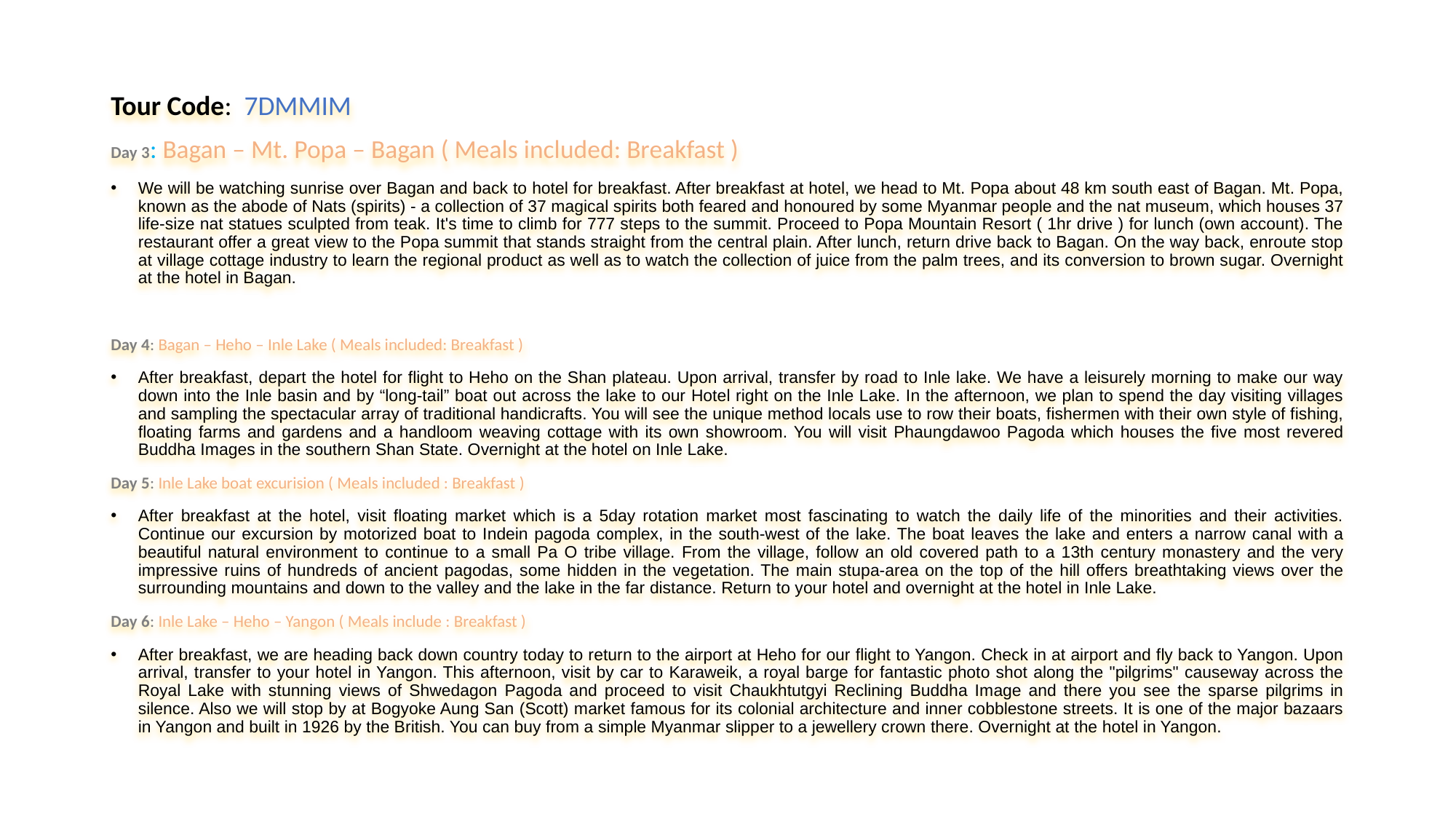

Tour Code:  7DMMIM
Day 3: Bagan – Mt. Popa – Bagan ( Meals included: Breakfast )
We will be watching sunrise over Bagan and back to hotel for breakfast. After breakfast at hotel, we head to Mt. Popa about 48 km south east of Bagan. Mt. Popa, known as the abode of Nats (spirits) - a collection of 37 magical spirits both feared and honoured by some Myanmar people and the nat museum, which houses 37 life-size nat statues sculpted from teak. It's time to climb for 777 steps to the summit. Proceed to Popa Mountain Resort ( 1hr drive ) for lunch (own account). The restaurant offer a great view to the Popa summit that stands straight from the central plain. After lunch, return drive back to Bagan. On the way back, enroute stop at village cottage industry to learn the regional product as well as to watch the collection of juice from the palm trees, and its conversion to brown sugar. Overnight at the hotel in Bagan.

Day 4: Bagan – Heho – Inle Lake ( Meals included: Breakfast )
After breakfast, depart the hotel for flight to Heho on the Shan plateau. Upon arrival, transfer by road to Inle lake. We have a leisurely morning to make our way down into the Inle basin and by “long-tail” boat out across the lake to our Hotel right on the Inle Lake. In the afternoon, we plan to spend the day visiting villages and sampling the spectacular array of traditional handicrafts. You will see the unique method locals use to row their boats, fishermen with their own style of fishing, floating farms and gardens and a handloom weaving cottage with its own showroom. You will visit Phaungdawoo Pagoda which houses the five most revered Buddha Images in the southern Shan State. Overnight at the hotel on Inle Lake.
Day 5: Inle Lake boat excurision ( Meals included : Breakfast )
After breakfast at the hotel, visit floating market which is a 5day rotation market most fascinating to watch the daily life of the minorities and their activities. Continue our excursion by motorized boat to Indein pagoda complex, in the south-west of the lake. The boat leaves the lake and enters a narrow canal with a beautiful natural environment to continue to a small Pa O tribe village. From the village, follow an old covered path to a 13th century monastery and the very impressive ruins of hundreds of ancient pagodas, some hidden in the vegetation. The main stupa-area on the top of the hill offers breathtaking views over the surrounding mountains and down to the valley and the lake in the far distance. Return to your hotel and overnight at the hotel in Inle Lake.
Day 6: Inle Lake – Heho – Yangon ( Meals include : Breakfast )
After breakfast, we are heading back down country today to return to the airport at Heho for our flight to Yangon. Check in at airport and fly back to Yangon. Upon arrival, transfer to your hotel in Yangon. This afternoon, visit by car to Karaweik, a royal barge for fantastic photo shot along the "pilgrims" causeway across the Royal Lake with stunning views of Shwedagon Pagoda and proceed to visit Chaukhtutgyi Reclining Buddha Image and there you see the sparse pilgrims in silence. Also we will stop by at Bogyoke Aung San (Scott) market famous for its colonial architecture and inner cobblestone streets. It is one of the major bazaars in Yangon and built in 1926 by the British. You can buy from a simple Myanmar slipper to a jewellery crown there. Overnight at the hotel in Yangon.